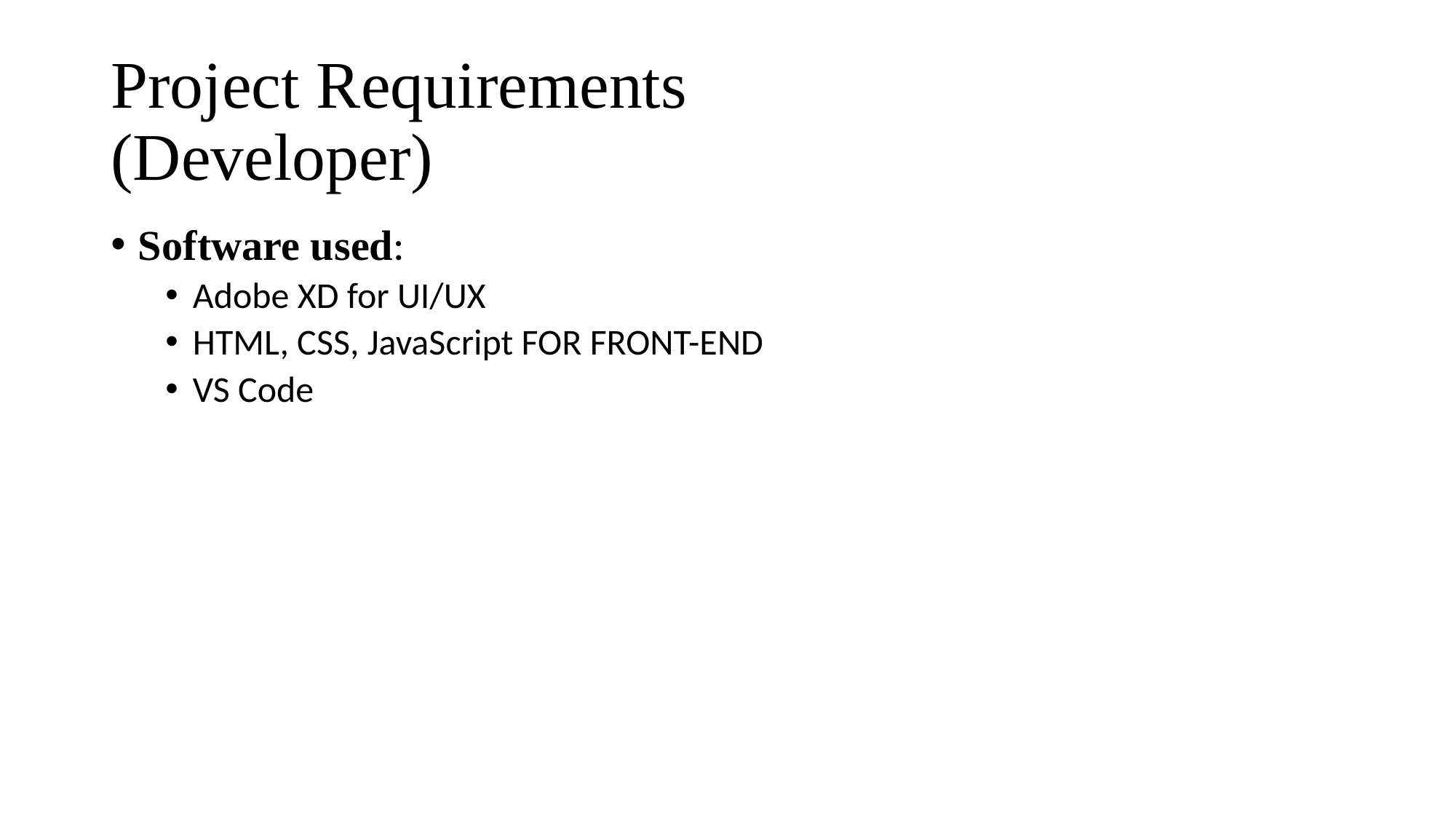

# Project Requirements (Developer)
Software used:
Adobe XD for UI/UX
HTML, CSS, JavaScript FOR FRONT-END
VS Code